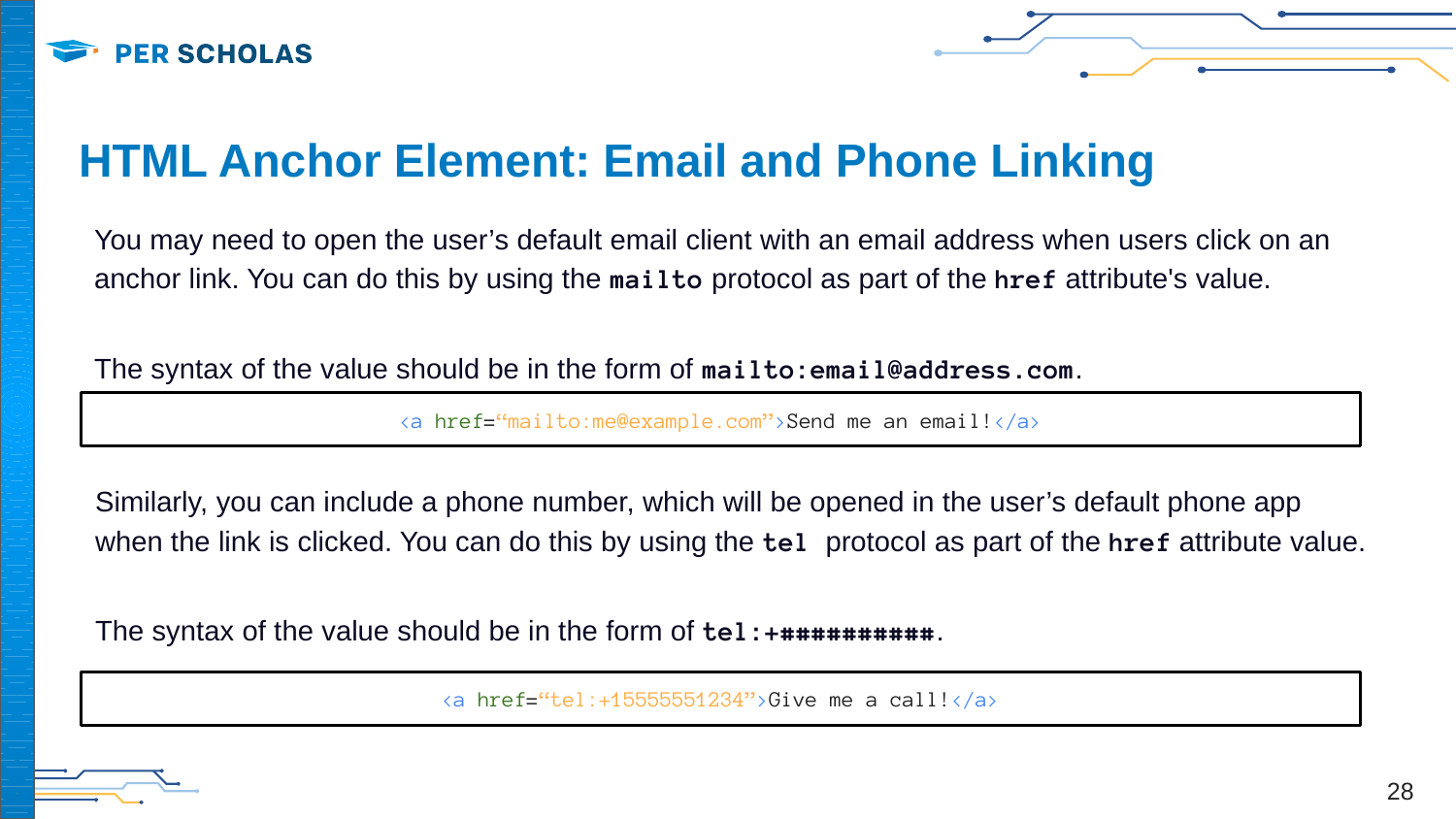

# HTML Anchor Element: Email and Phone Linking
You may need to open the user’s default email client with an email address when users click on an anchor link. You can do this by using the mailto protocol as part of the href attribute's value.
The syntax of the value should be in the form of mailto:email@address.com.
<a href=“mailto:me@example.com”>Send me an email!</a>
Similarly, you can include a phone number, which will be opened in the user’s default phone app when the link is clicked. You can do this by using the tel protocol as part of the href attribute value.
The syntax of the value should be in the form of tel:+##########.
<a href=“tel:+15555551234”>Give me a call!</a>
28